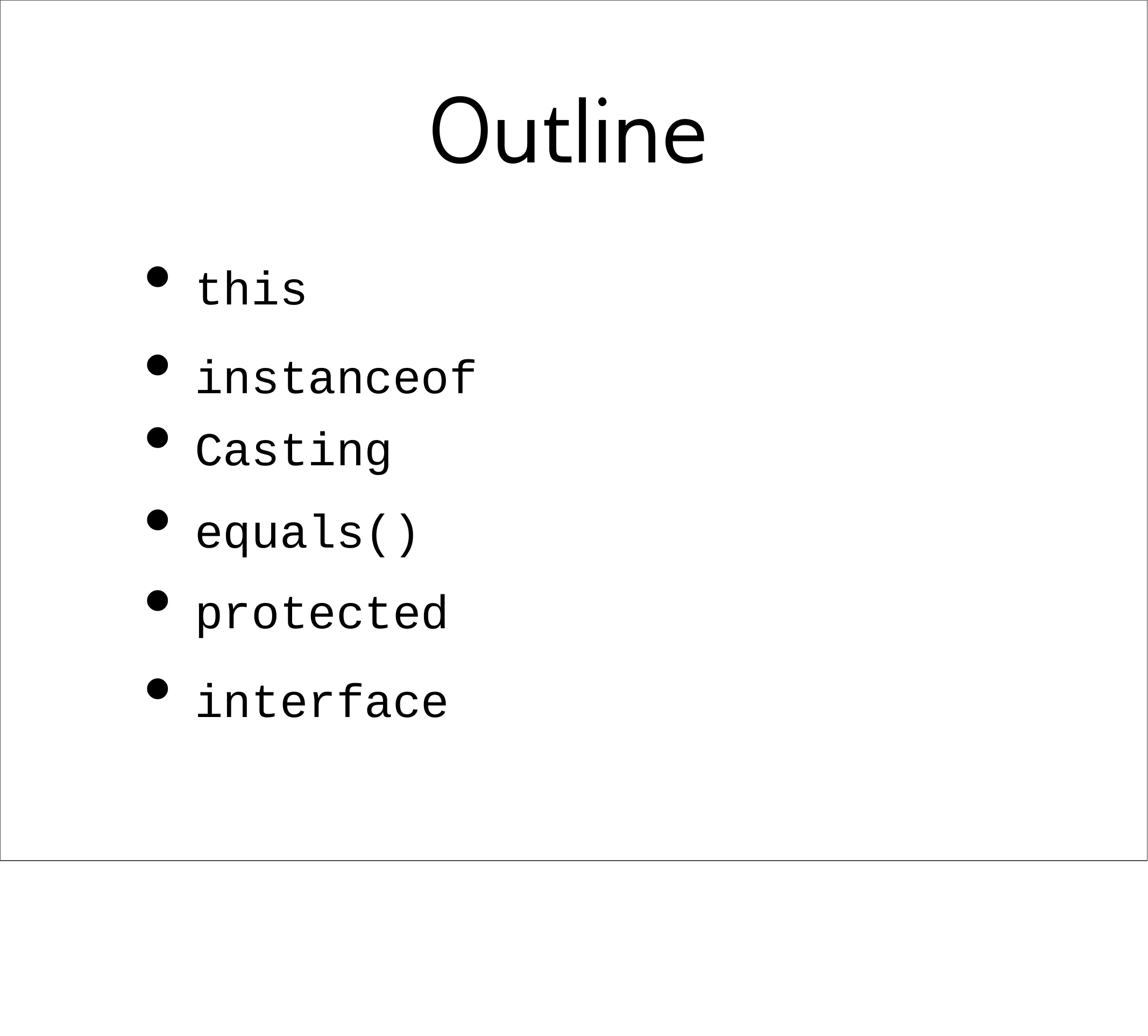

# Outline
this
instanceof
Casting
equals()
protected
interface